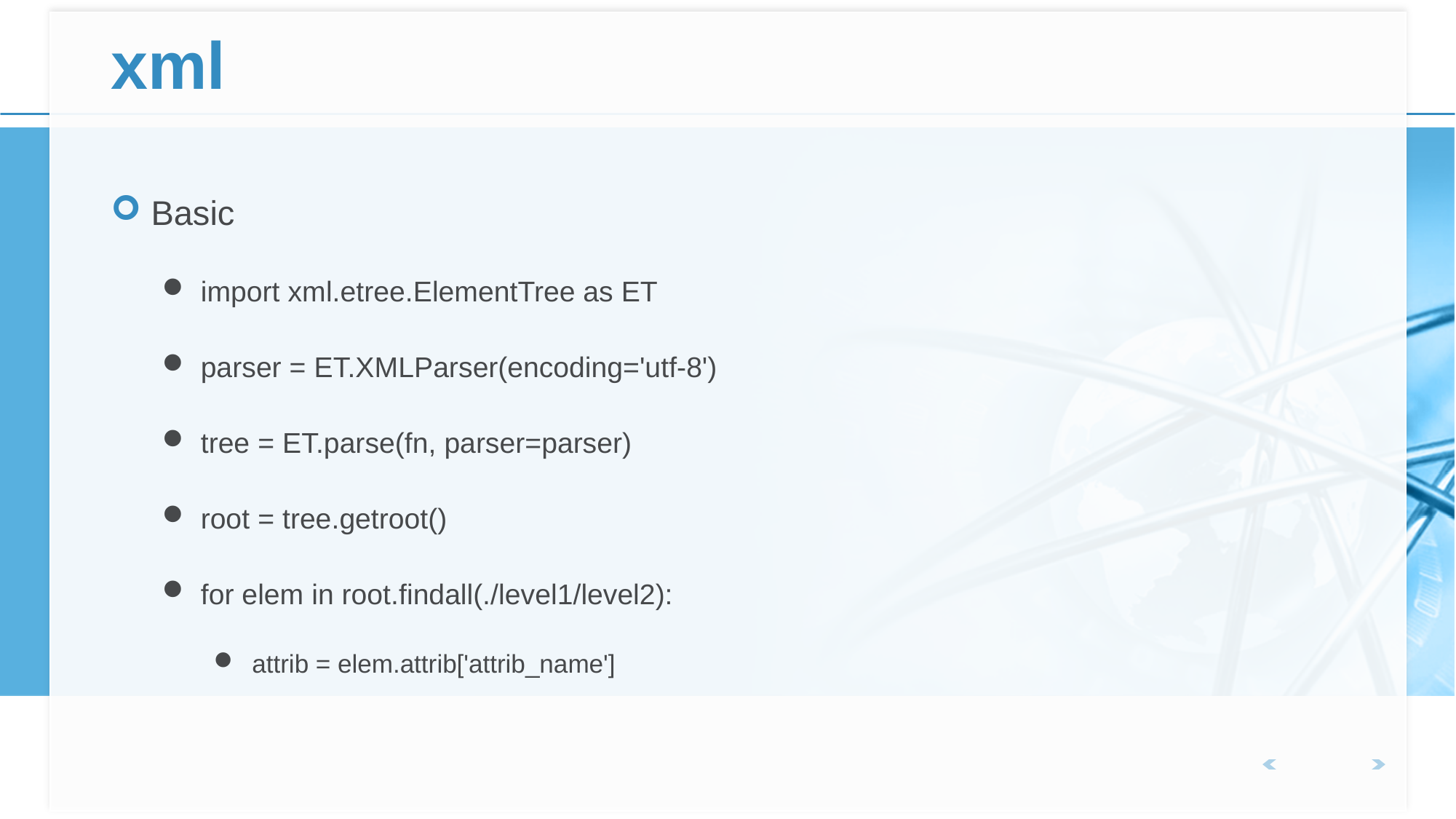

# xml
Basic
import xml.etree.ElementTree as ET
parser = ET.XMLParser(encoding='utf-8')
tree = ET.parse(fn, parser=parser)
root = tree.getroot()
for elem in root.findall(./level1/level2):
attrib = elem.attrib['attrib_name']